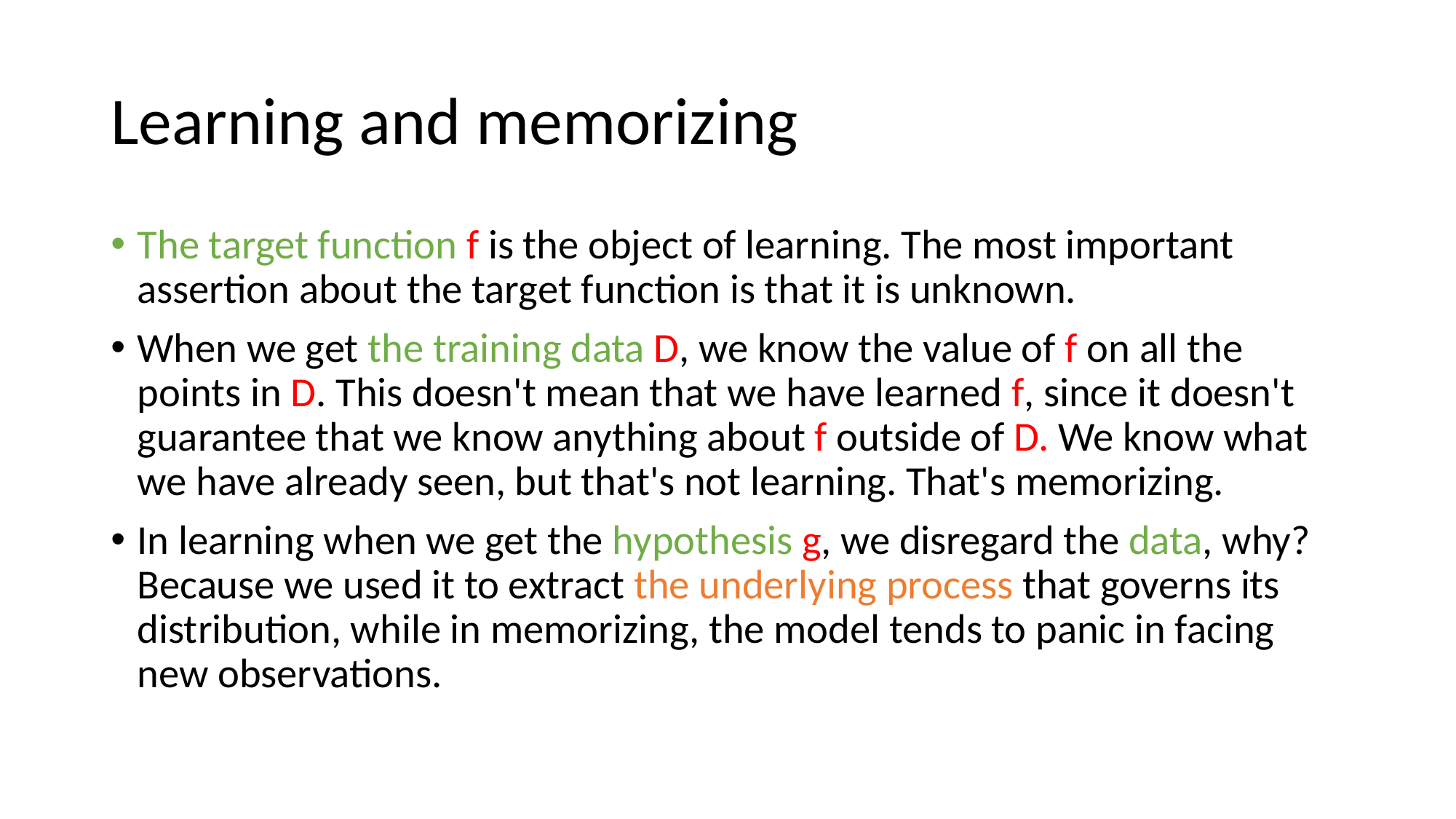

# Learning and memorizing
The target function f is the object of learning. The most important assertion about the target function is that it is unknown.
When we get the training data D, we know the value of f on all the points in D. This doesn't mean that we have learned f, since it doesn't guarantee that we know anything about f outside of D. We know what we have already seen, but that's not learning. That's memorizing.
In learning when we get the hypothesis g, we disregard the data, why? Because we used it to extract the underlying process that governs its distribution, while in memorizing, the model tends to panic in facing new observations.